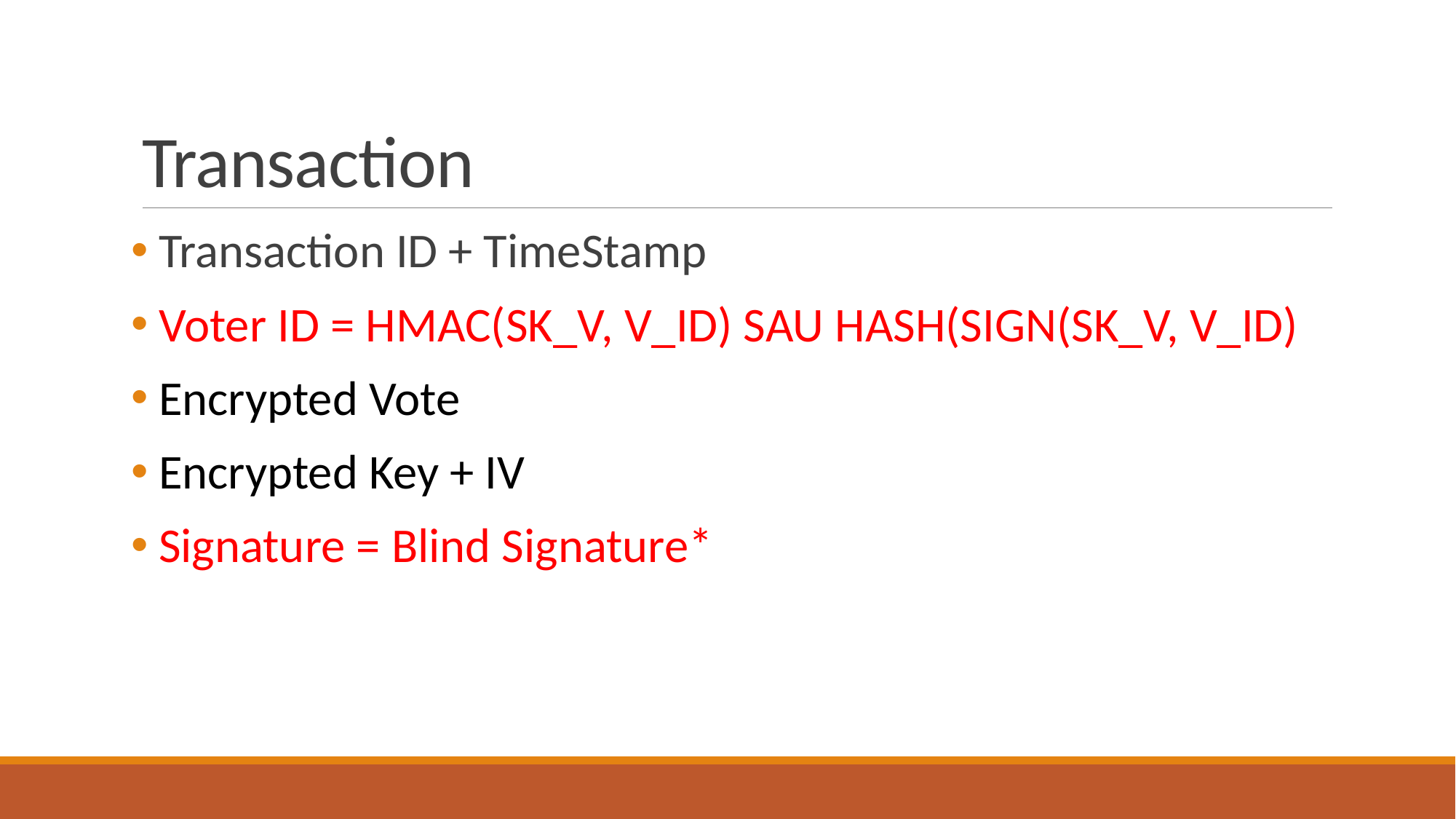

# Transaction
 Transaction ID + TimeStamp
 Voter ID = HMAC(SK_V, V_ID) SAU HASH(SIGN(SK_V, V_ID)
 Encrypted Vote
 Encrypted Key + IV
 Signature = Blind Signature*